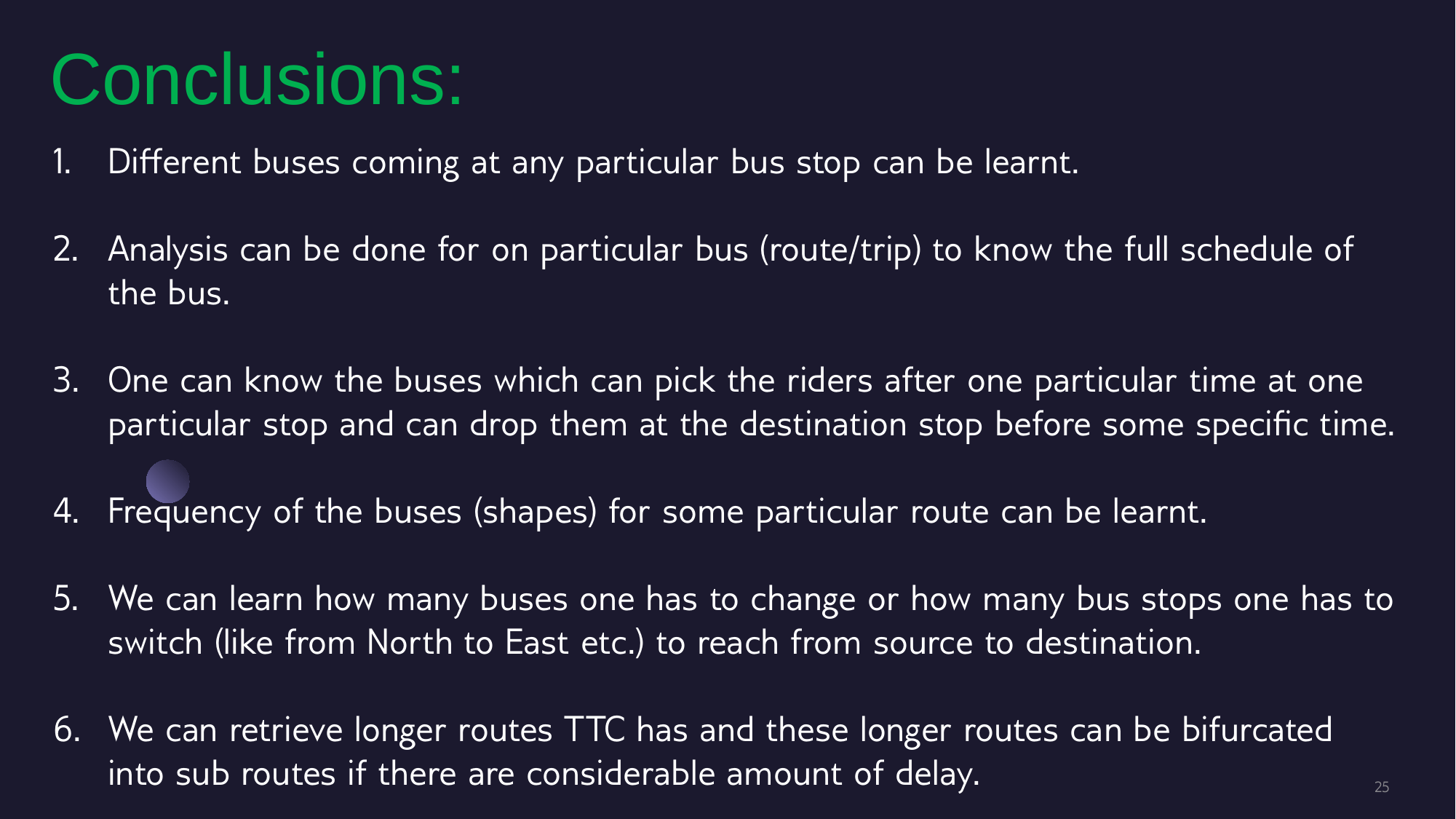

# Conclusions:
Different buses coming at any particular bus stop can be learnt.

Analysis can be done for on particular bus (route/trip) to know the full schedule of the bus.

One can know the buses which can pick the riders after one particular time at one particular stop and can drop them at the destination stop before some specific time.

Frequency of the buses (shapes) for some particular route can be learnt.

We can learn how many buses one has to change or how many bus stops one has to switch (like from North to East etc.) to reach from source to destination.

We can retrieve longer routes TTC has and these longer routes can be bifurcated into sub routes if there are considerable amount of delay.

25